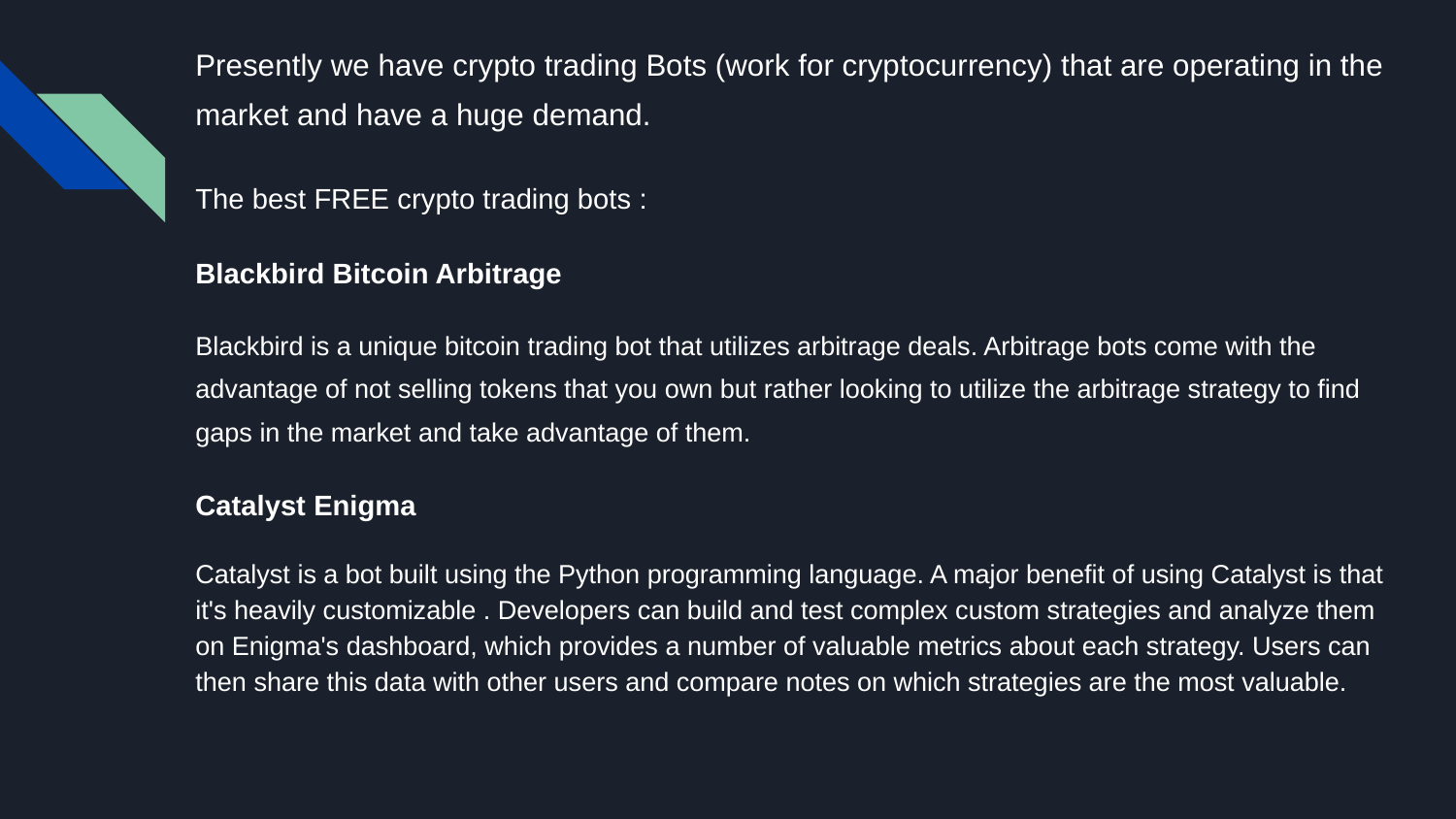

Presently we have crypto trading Bots (work for cryptocurrency) that are operating in the market and have a huge demand.
The best FREE crypto trading bots :
Blackbird Bitcoin Arbitrage
Blackbird is a unique bitcoin trading bot that utilizes arbitrage deals. Arbitrage bots come with the advantage of not selling tokens that you own but rather looking to utilize the arbitrage strategy to find gaps in the market and take advantage of them.
Catalyst Enigma
Catalyst is a bot built using the Python programming language. A major benefit of using Catalyst is that it's heavily customizable . Developers can build and test complex custom strategies and analyze them on Enigma's dashboard, which provides a number of valuable metrics about each strategy. Users can then share this data with other users and compare notes on which strategies are the most valuable.